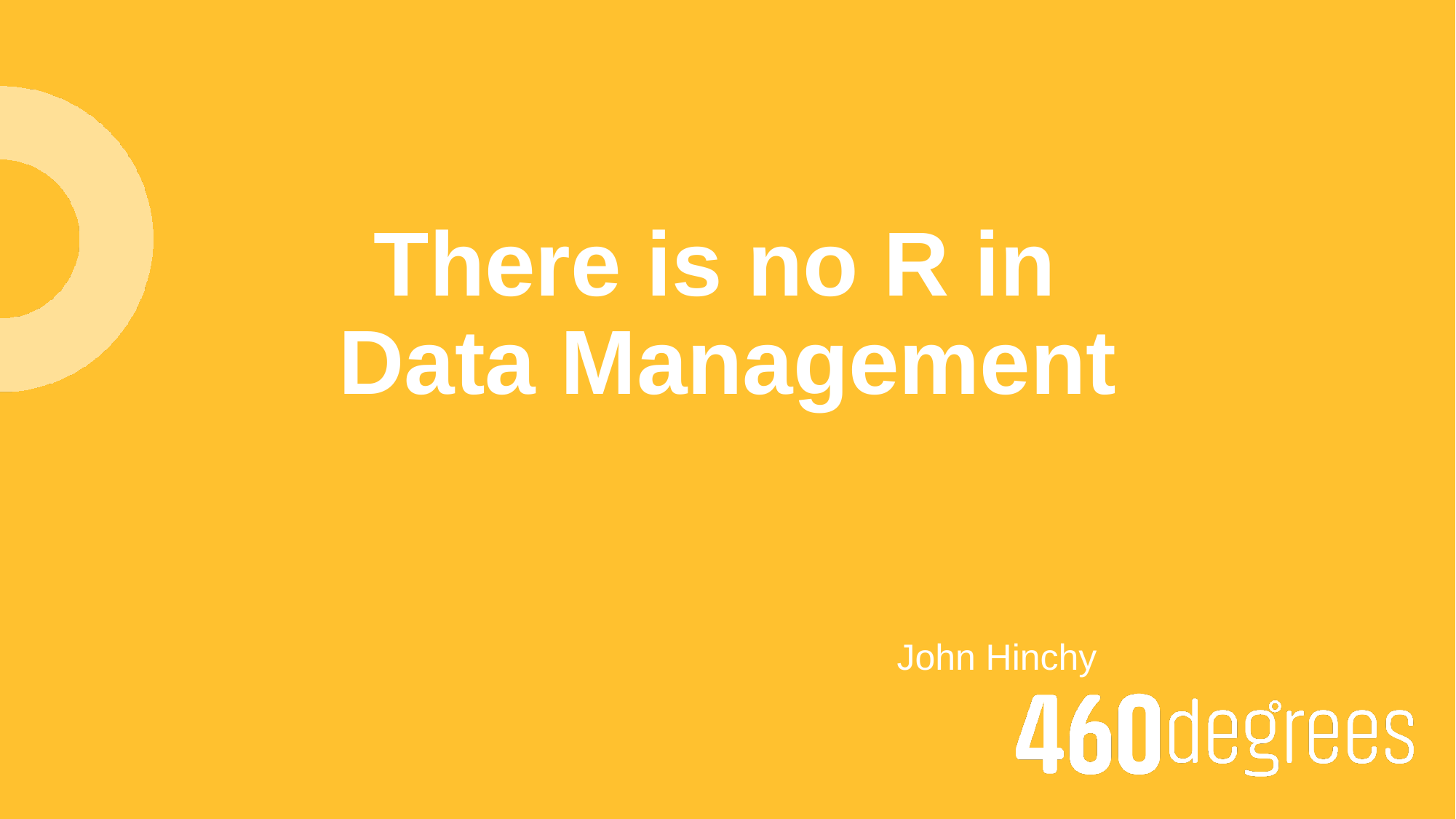

# There is no R in Data Management
John Hinchy